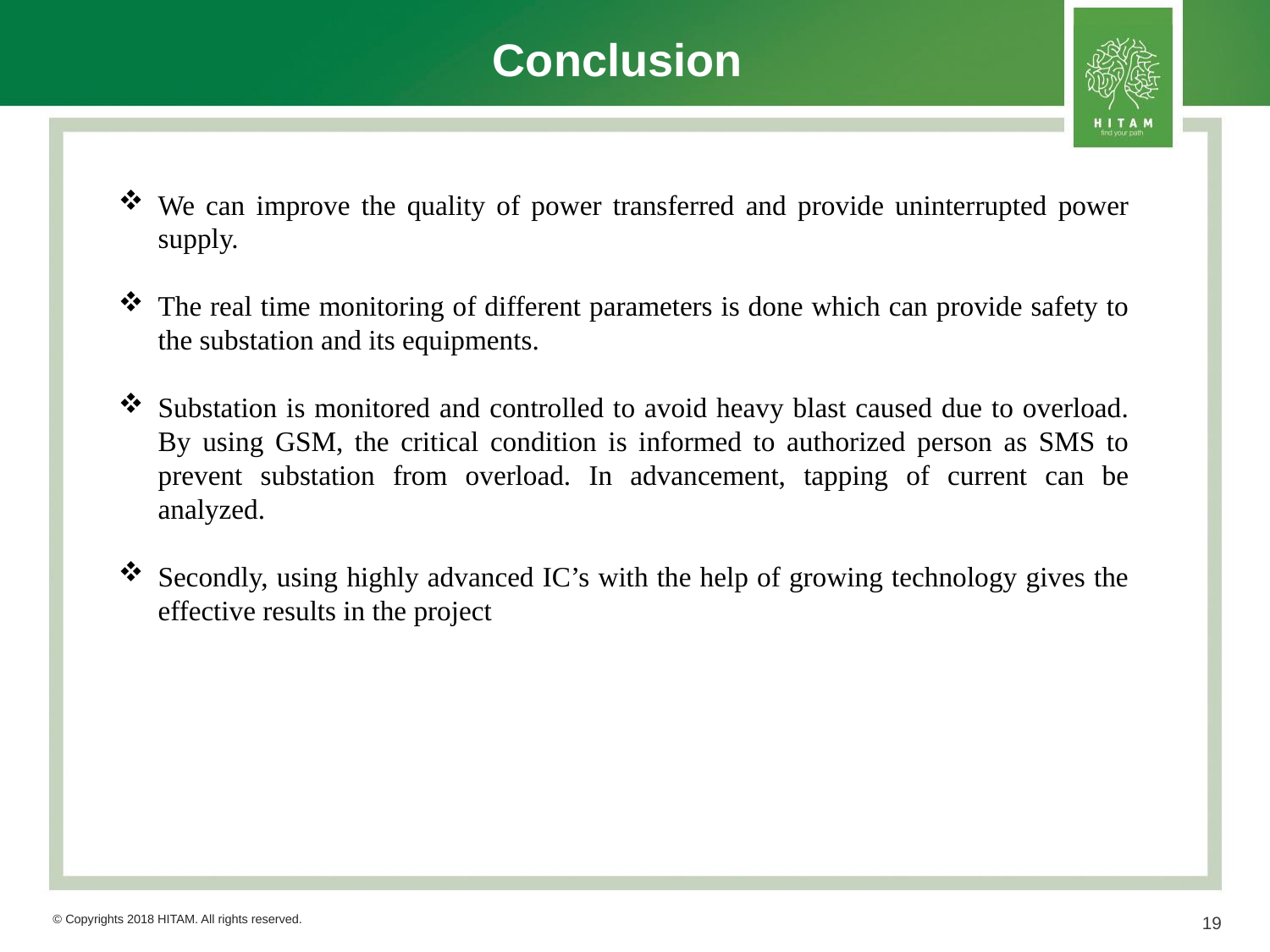

# Conclusion
We can improve the quality of power transferred and provide uninterrupted power supply.

The real time monitoring of different parameters is done which can provide safety to the substation and its equipments.

Substation is monitored and controlled to avoid heavy blast caused due to overload. By using GSM, the critical condition is informed to authorized person as SMS to prevent substation from overload. In advancement, tapping of current can be analyzed.

Secondly, using highly advanced IC’s with the help of growing technology gives the effective results in the project